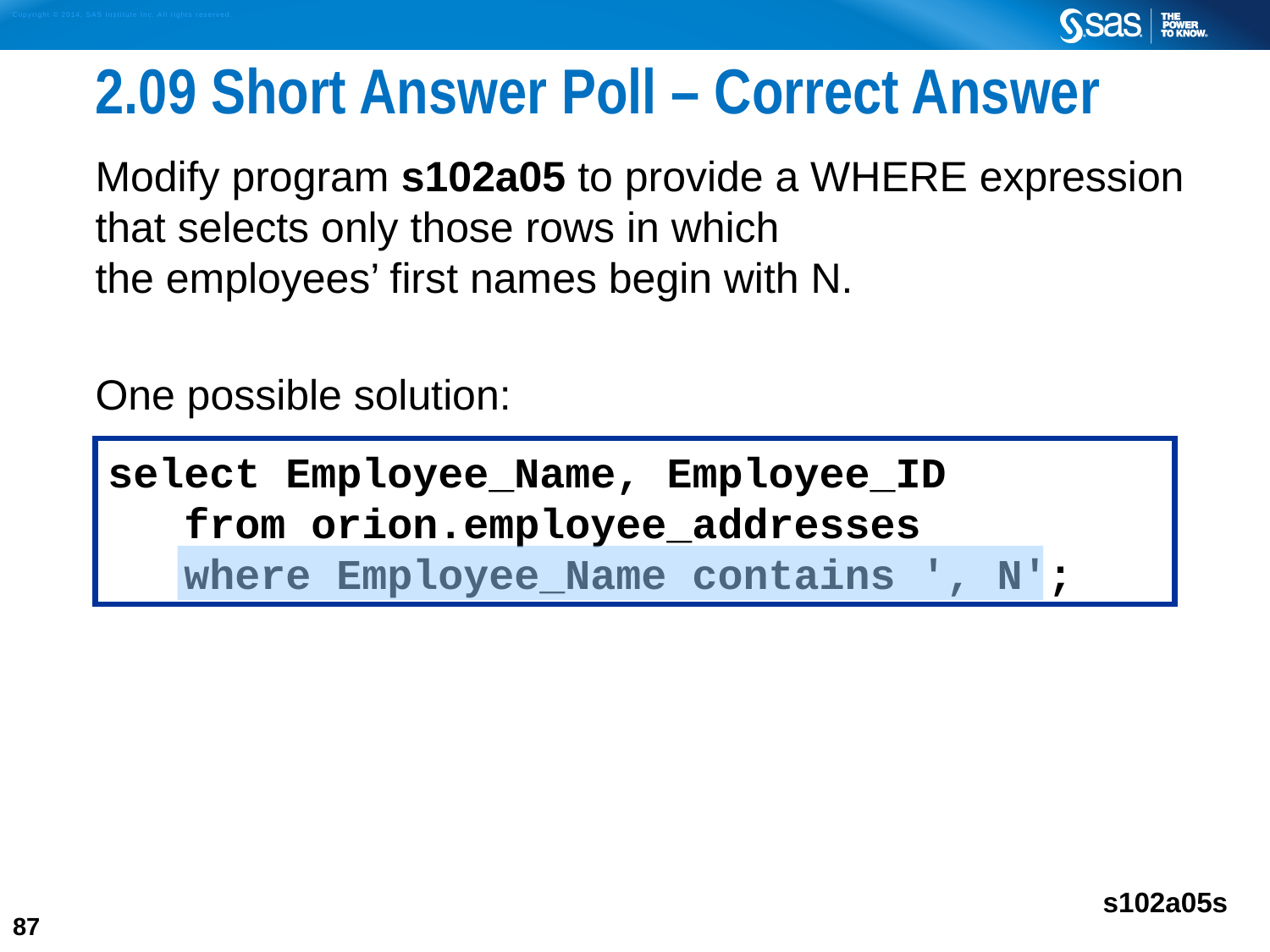

# 2.09 Short Answer Poll – Correct Answer
Modify program s102a05 to provide a WHERE expression that selects only those rows in which
the employees’ first names begin with N.

One possible solution:

select Employee_Name, Employee_ID
   from orion.employee_addresses
   where Employee_Name contains ', N';

s102a05s